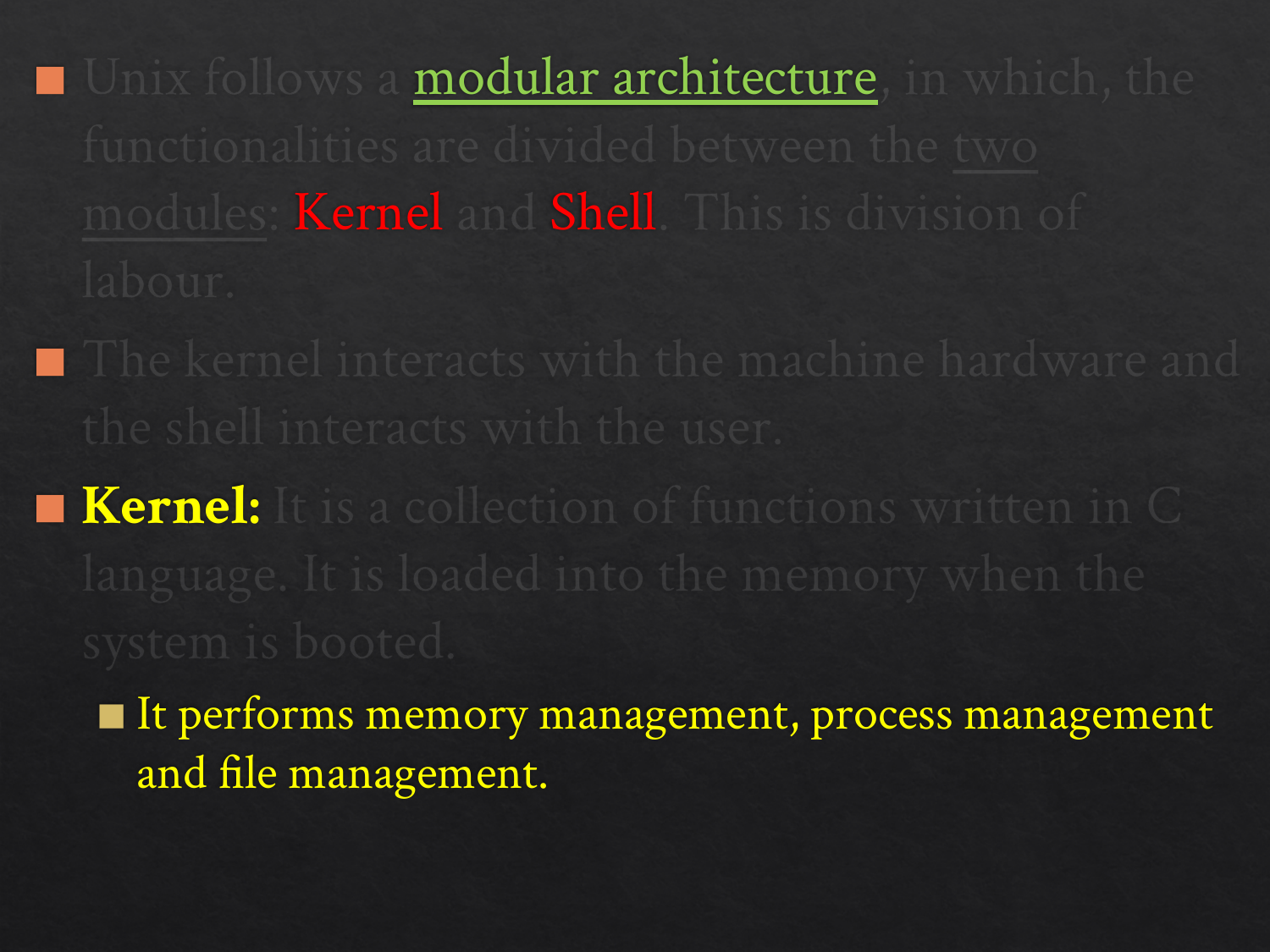

Unix follows a modular architecture, in which, the functionalities are divided between the two modules: Kernel and Shell. This is division of labour.
The kernel interacts with the machine hardware and the shell interacts with the user.
Kernel: It is a collection of functions written in C language. It is loaded into the memory when the system is booted.
It performs memory management, process management and file management.